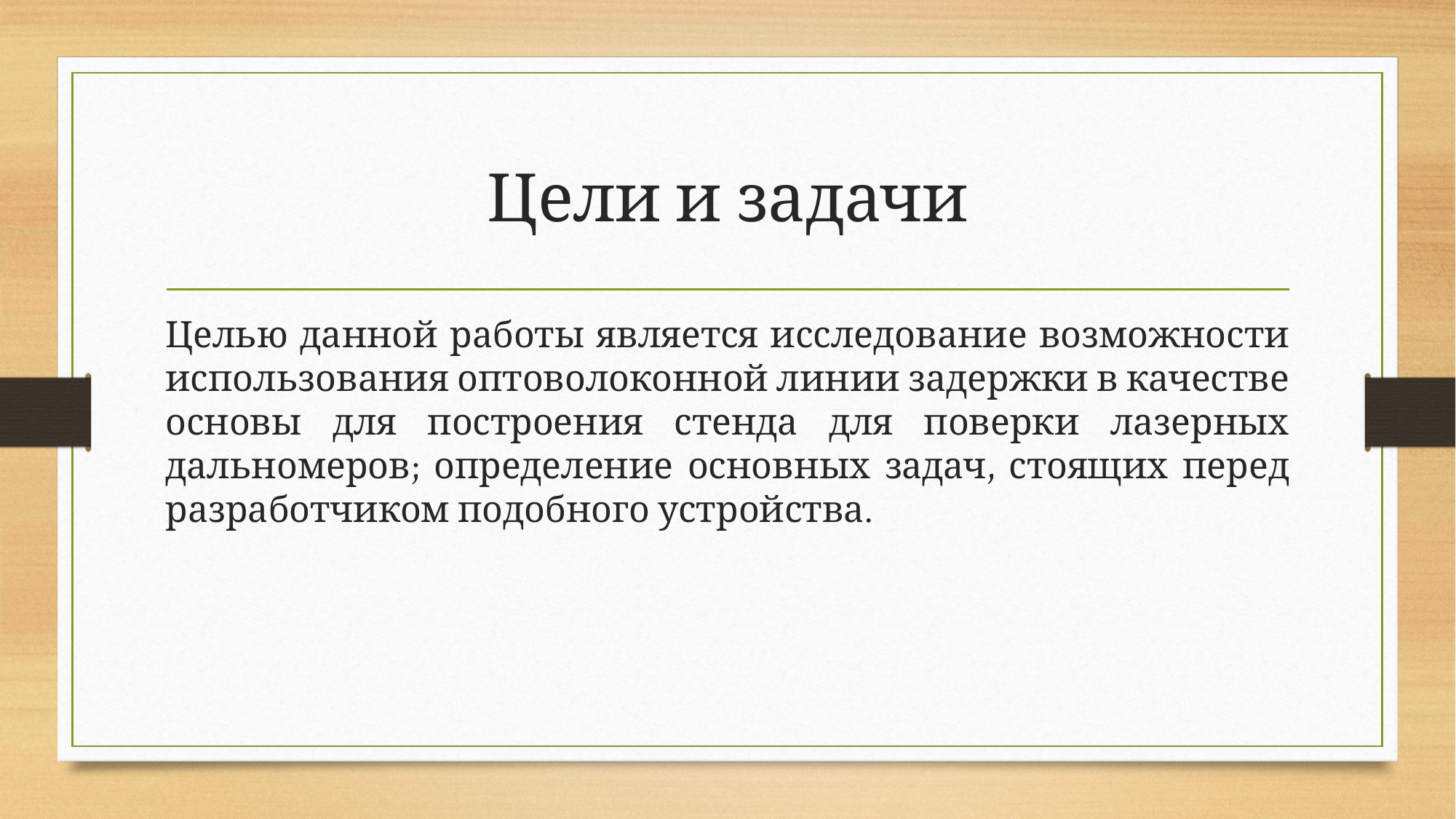

# Цели и задачи
Целью данной работы является исследование возможности использования оптоволоконной линии задержки в качестве основы для построения стенда для поверки лазерных дальномеров; определение основных задач, стоящих перед разработчиком подобного устройства.